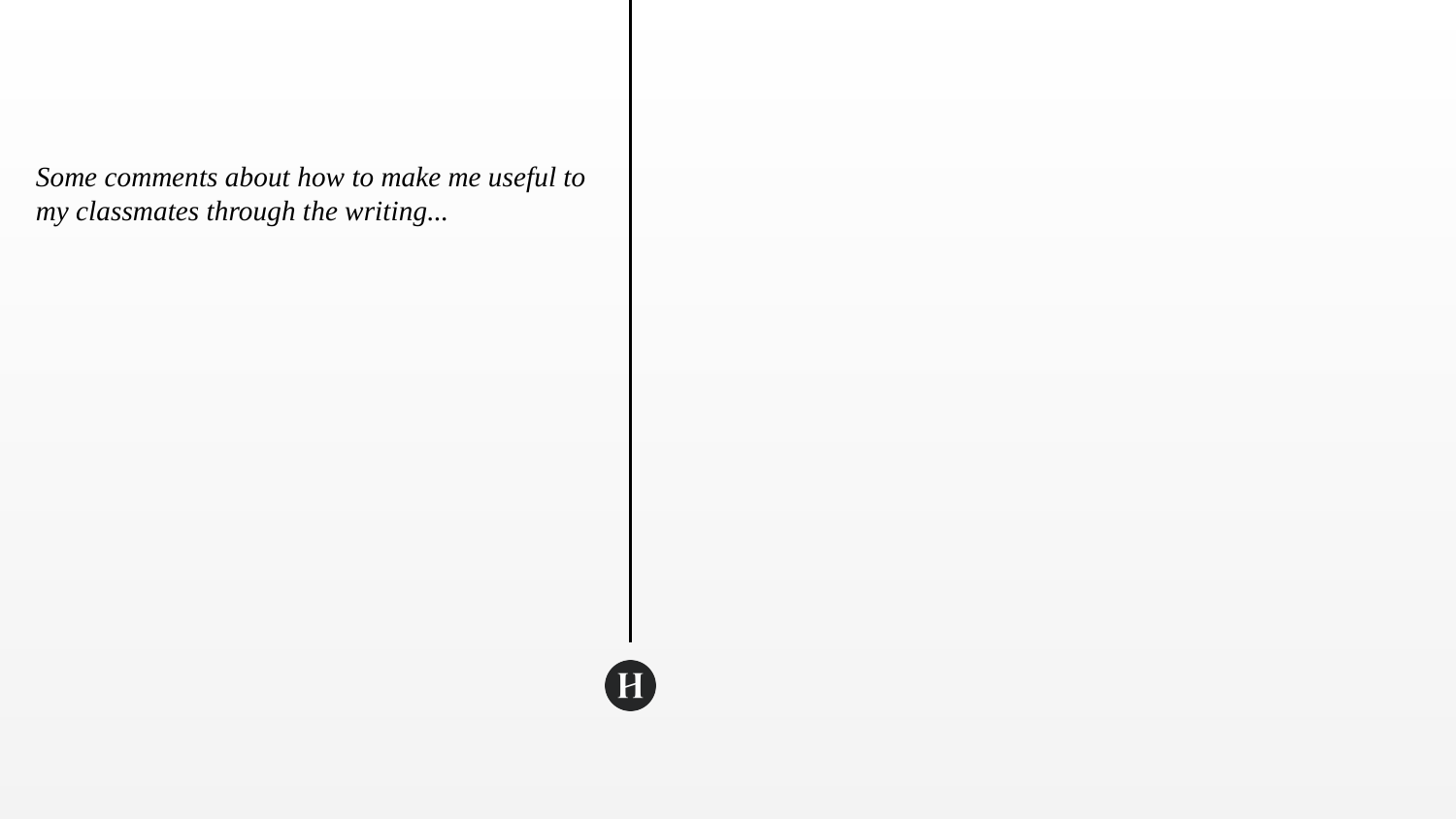

Some comments about how to make me useful to my classmates through the writing...